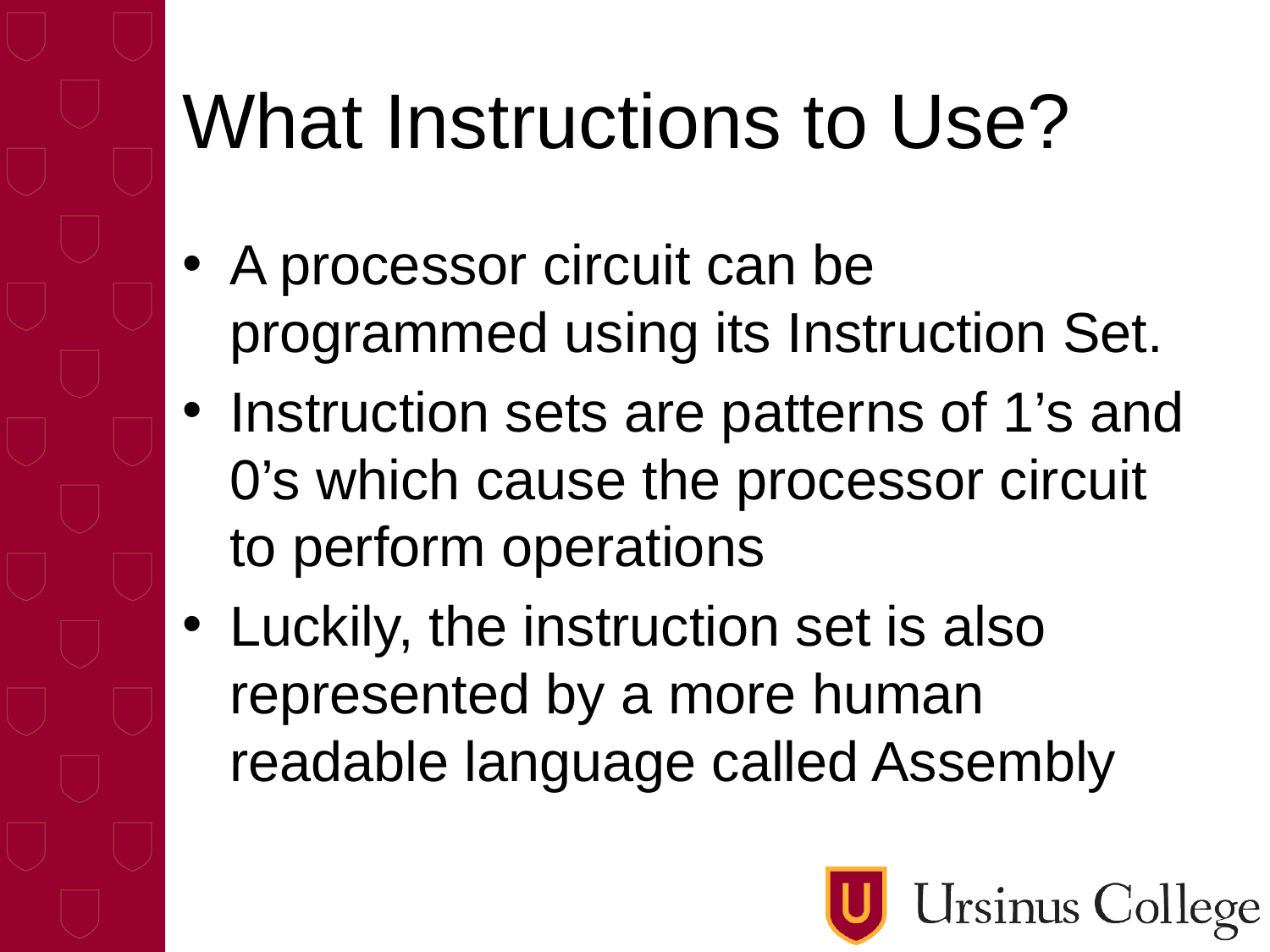

# What Instructions to Use?
A processor circuit can be programmed using its Instruction Set.
Instruction sets are patterns of 1’s and 0’s which cause the processor circuit to perform operations
Luckily, the instruction set is also represented by a more human readable language called Assembly